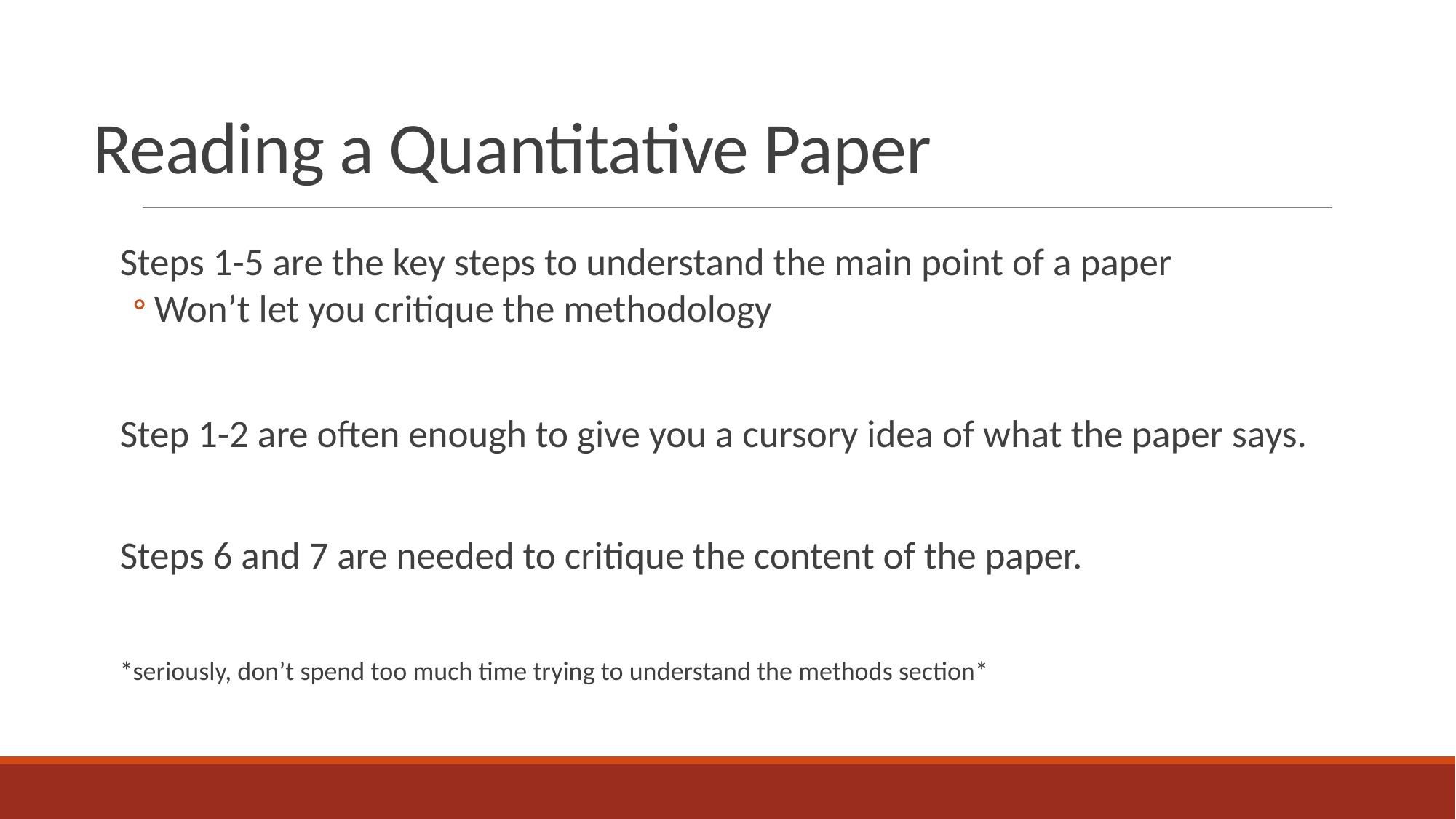

# Reading a Quantitative Paper
Steps 1-5 are the key steps to understand the main point of a paper
Won’t let you critique the methodology

Step 1-2 are often enough to give you a cursory idea of what the paper says.

Steps 6 and 7 are needed to critique the content of the paper.

*seriously, don’t spend too much time trying to understand the methods section*